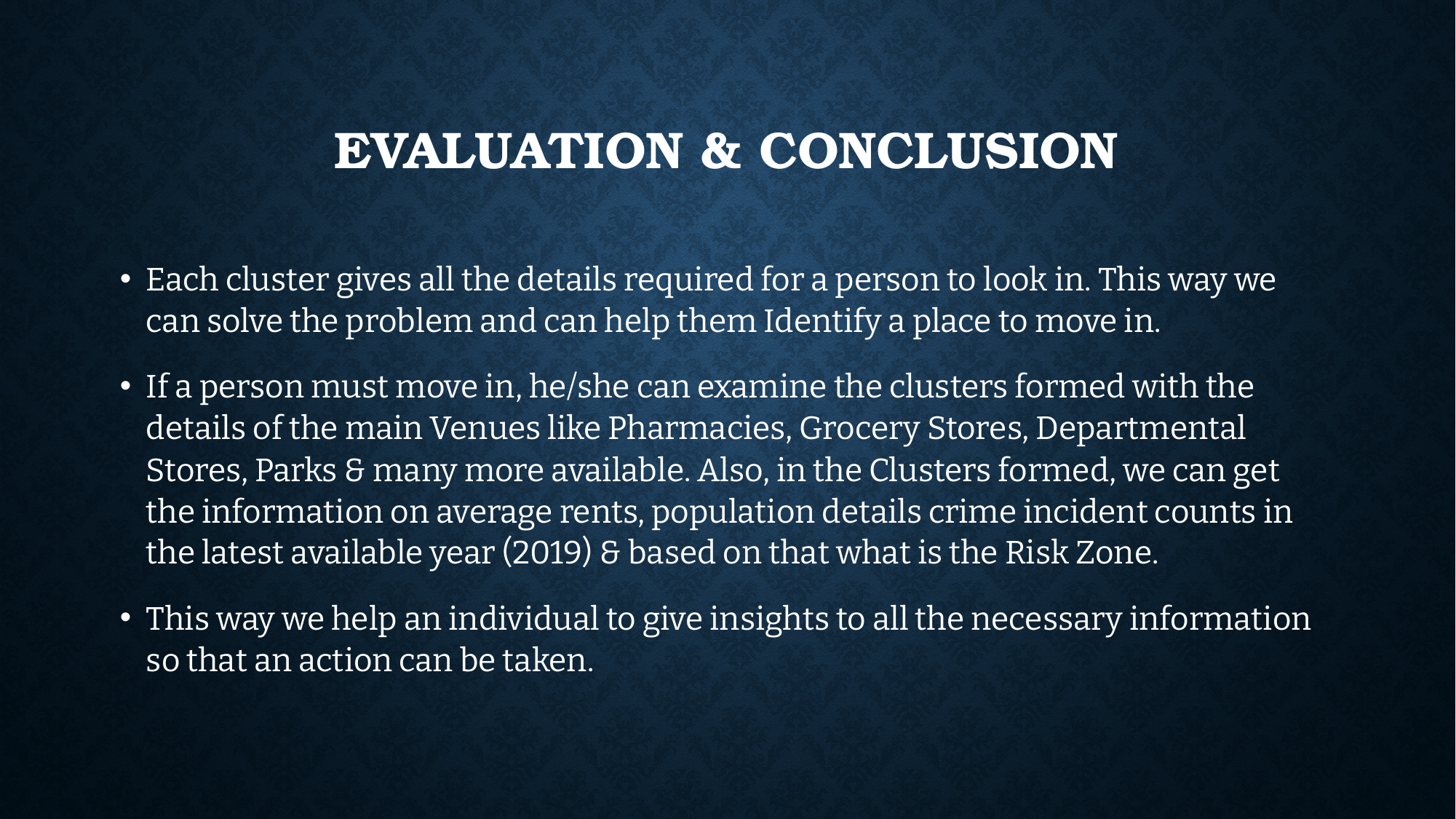

# Evaluation & Conclusion
Each cluster gives all the details required for a person to look in. This way we can solve the problem and can help them Identify a place to move in.
If a person must move in, he/she can examine the clusters formed with the details of the main Venues like Pharmacies, Grocery Stores, Departmental Stores, Parks & many more available. Also, in the Clusters formed, we can get the information on average rents, population details crime incident counts in the latest available year (2019) & based on that what is the Risk Zone.
This way we help an individual to give insights to all the necessary information so that an action can be taken.